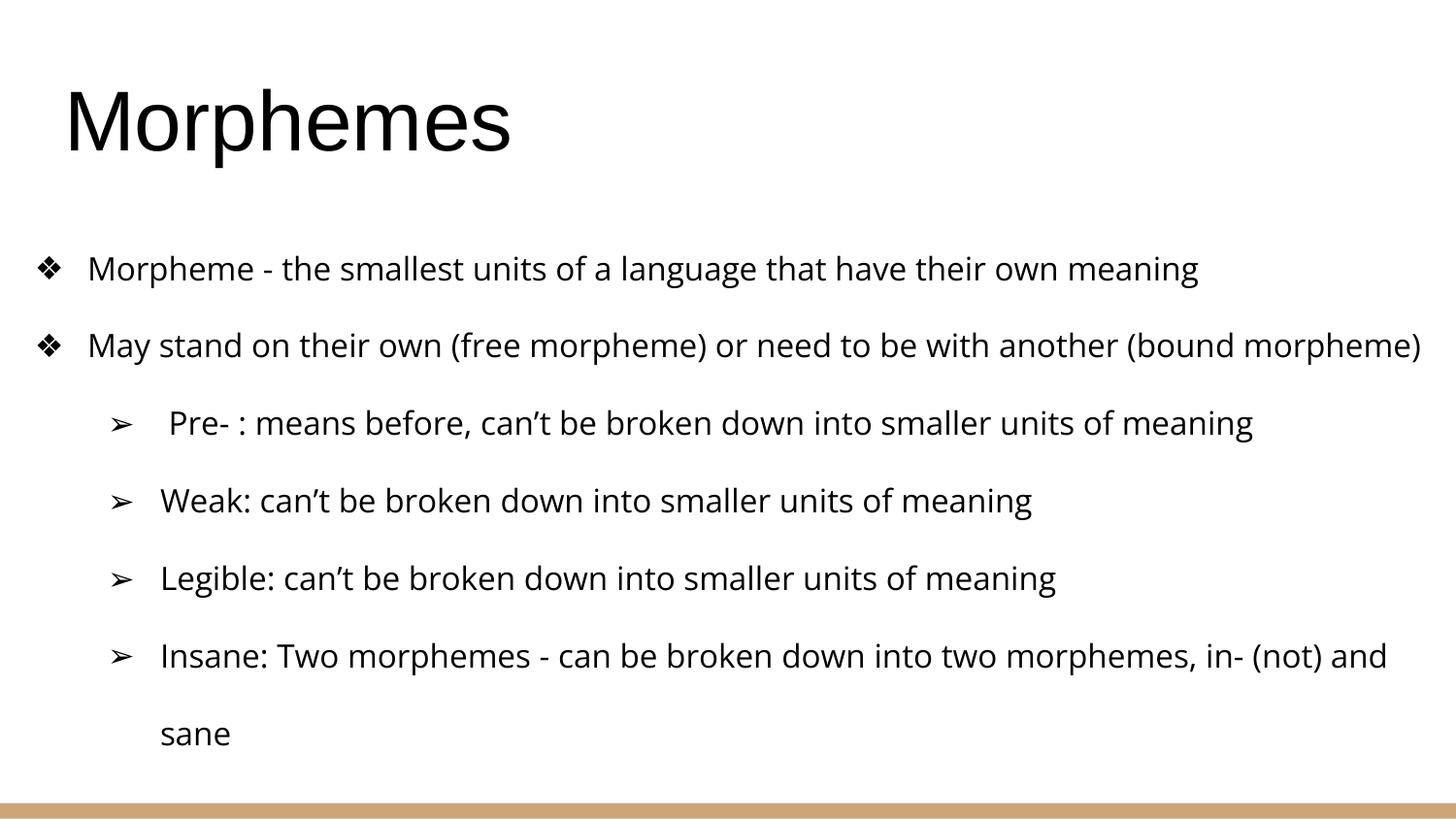

# Morphemes
Morpheme - the smallest units of a language that have their own meaning
May stand on their own (free morpheme) or need to be with another (bound morpheme)
 Pre- : means before, can’t be broken down into smaller units of meaning
Weak: can’t be broken down into smaller units of meaning
Legible: can’t be broken down into smaller units of meaning
Insane: Two morphemes - can be broken down into two morphemes, in- (not) and sane